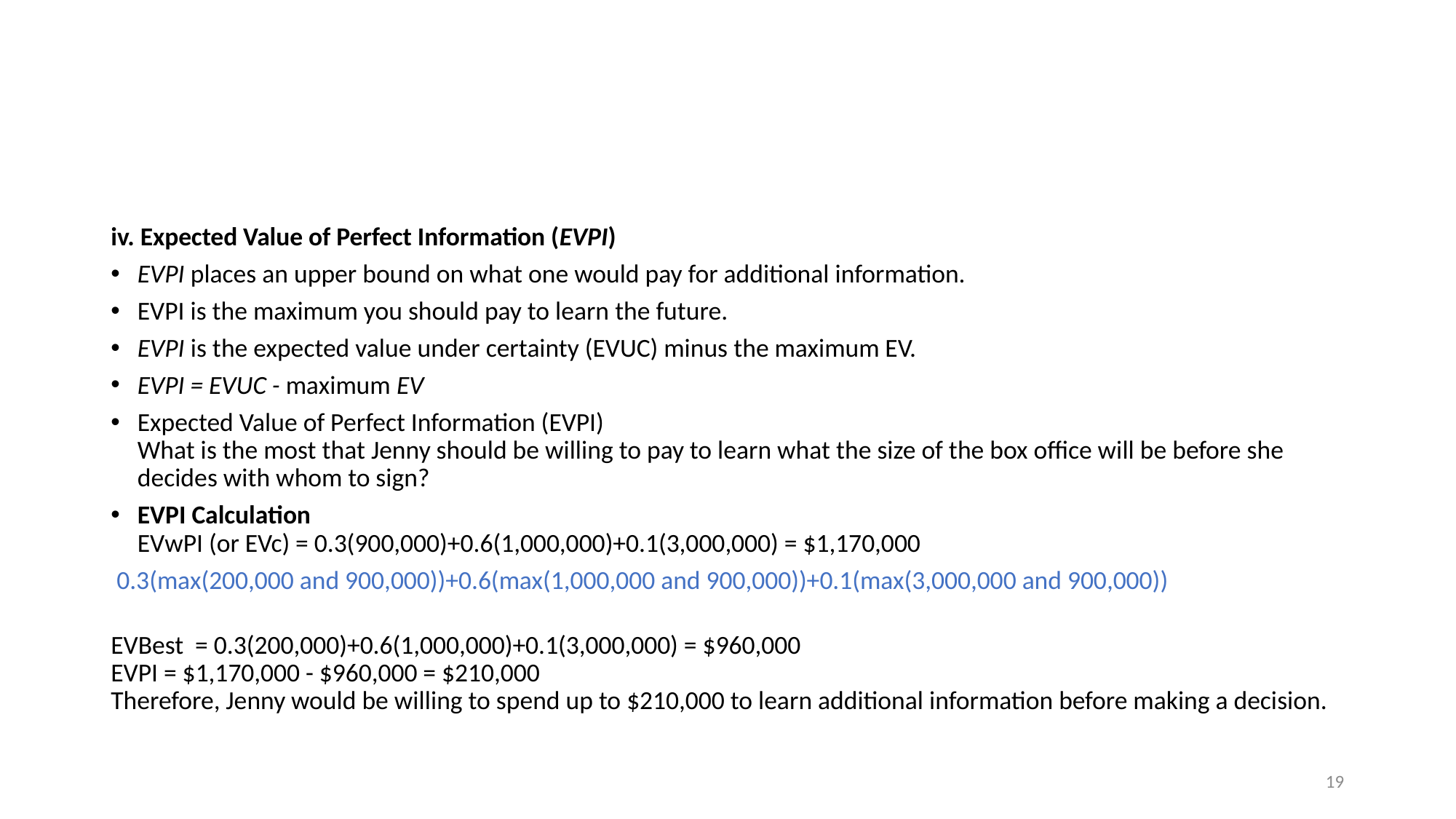

#
iv. Expected Value of Perfect Information (EVPI)
EVPI places an upper bound on what one would pay for additional information.
EVPI is the maximum you should pay to learn the future.
EVPI is the expected value under certainty (EVUC) minus the maximum EV.
EVPI = EVUC - maximum EV
Expected Value of Perfect Information (EVPI)
What is the most that Jenny should be willing to pay to learn what the size of the box office will be before she decides with whom to sign?
EVPI Calculation
EVwPI (or EVc) = 0.3(900,000)+0.6(1,000,000)+0.1(3,000,000) = $1,170,000
 0.3(max(200,000 and 900,000))+0.6(max(1,000,000 and 900,000))+0.1(max(3,000,000 and 900,000))
EVBest  = 0.3(200,000)+0.6(1,000,000)+0.1(3,000,000) = $960,000
EVPI = $1,170,000 - $960,000 = $210,000
Therefore, Jenny would be willing to spend up to $210,000 to learn additional information before making a decision.

19